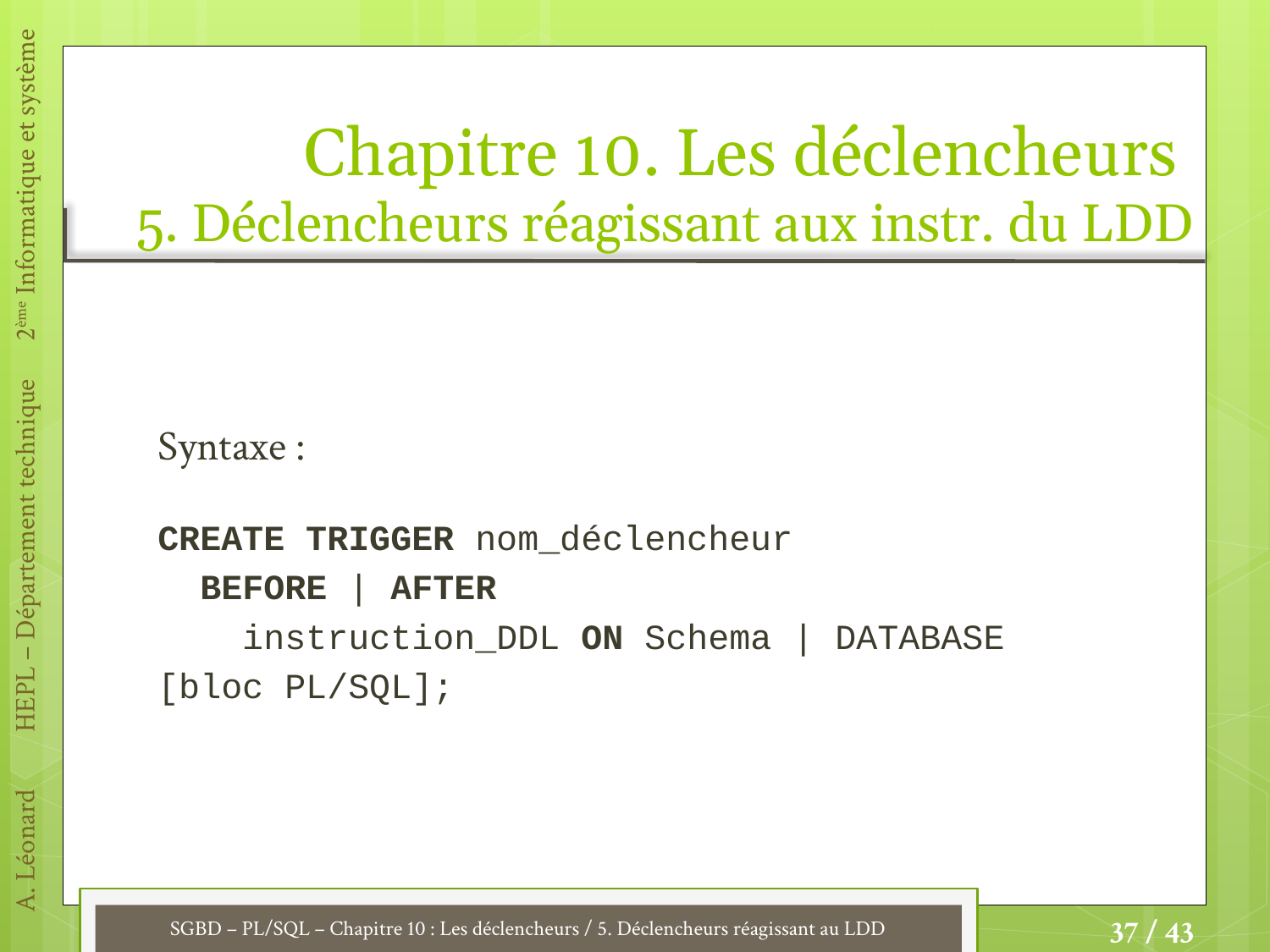

# Chapitre 10. Les déclencheurs 5. Déclencheurs réagissant aux instr. du LDD
Syntaxe :

CREATE TRIGGER nom_déclencheur
  BEFORE | AFTER
    instruction_DDL ON Schema | DATABASE
[bloc PL/SQL];

SGBD – PL/SQL – Chapitre 10 : Les déclencheurs / 5. Déclencheurs réagissant au LDD